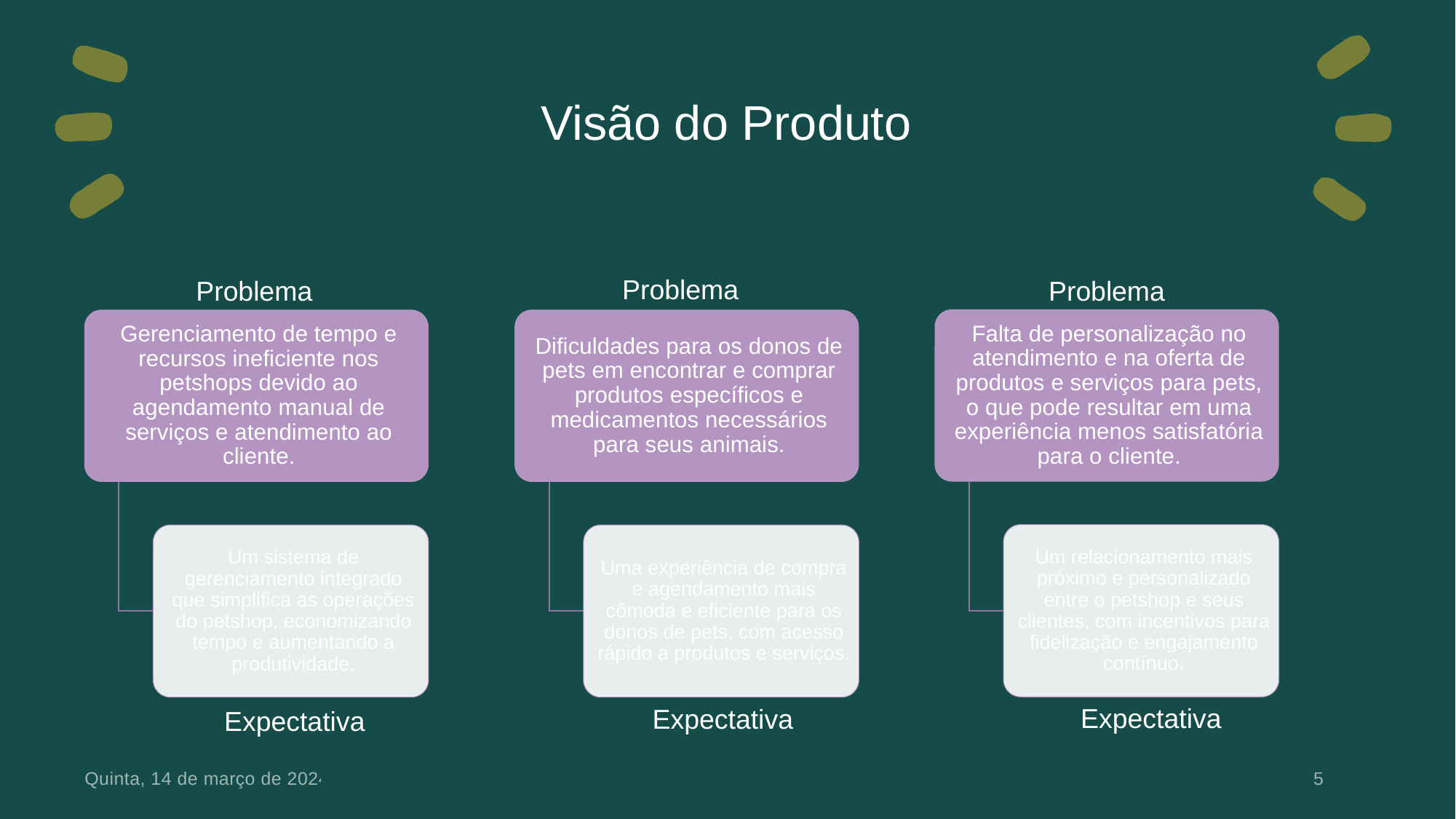

# Visão do Produto
Problema
Problema
Problema
Falta de personalização no atendimento e na oferta de produtos e serviços para pets, o que pode resultar em uma experiência menos satisfatória para o cliente.
Um relacionamento mais próximo e personalizado entre o petshop e seus clientes, com incentivos para fidelização e engajamento contínuo.
Gerenciamento de tempo e recursos ineficiente nos petshops devido ao agendamento manual de serviços e atendimento ao cliente.
Um sistema de gerenciamento integrado que simplifica as operações do petshop, economizando tempo e aumentando a produtividade.
Dificuldades para os donos de pets em encontrar e comprar produtos específicos e medicamentos necessários para seus animais.
Uma experiência de compra e agendamento mais cômoda e eficiente para os donos de pets, com acesso rápido a produtos e serviços.
Expectativa
Expectativa
Expectativa
Quinta, 14 de março de 2024
5